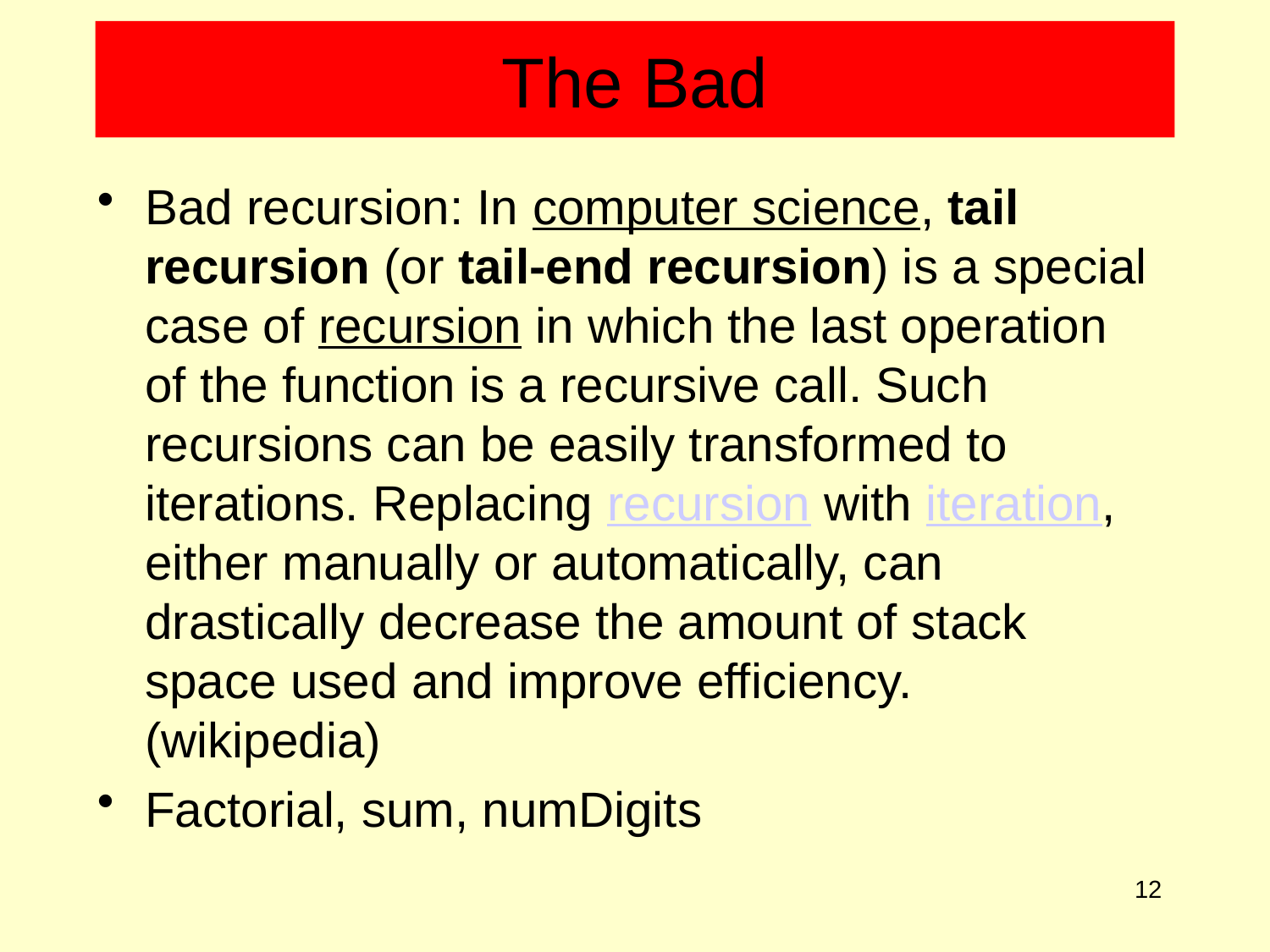

# The Bad
Bad recursion: In computer science, tail recursion (or tail-end recursion) is a special case of recursion in which the last operation of the function is a recursive call. Such recursions can be easily transformed to iterations. Replacing recursion with iteration, either manually or automatically, can drastically decrease the amount of stack space used and improve efficiency. (wikipedia)
Factorial, sum, numDigits

12